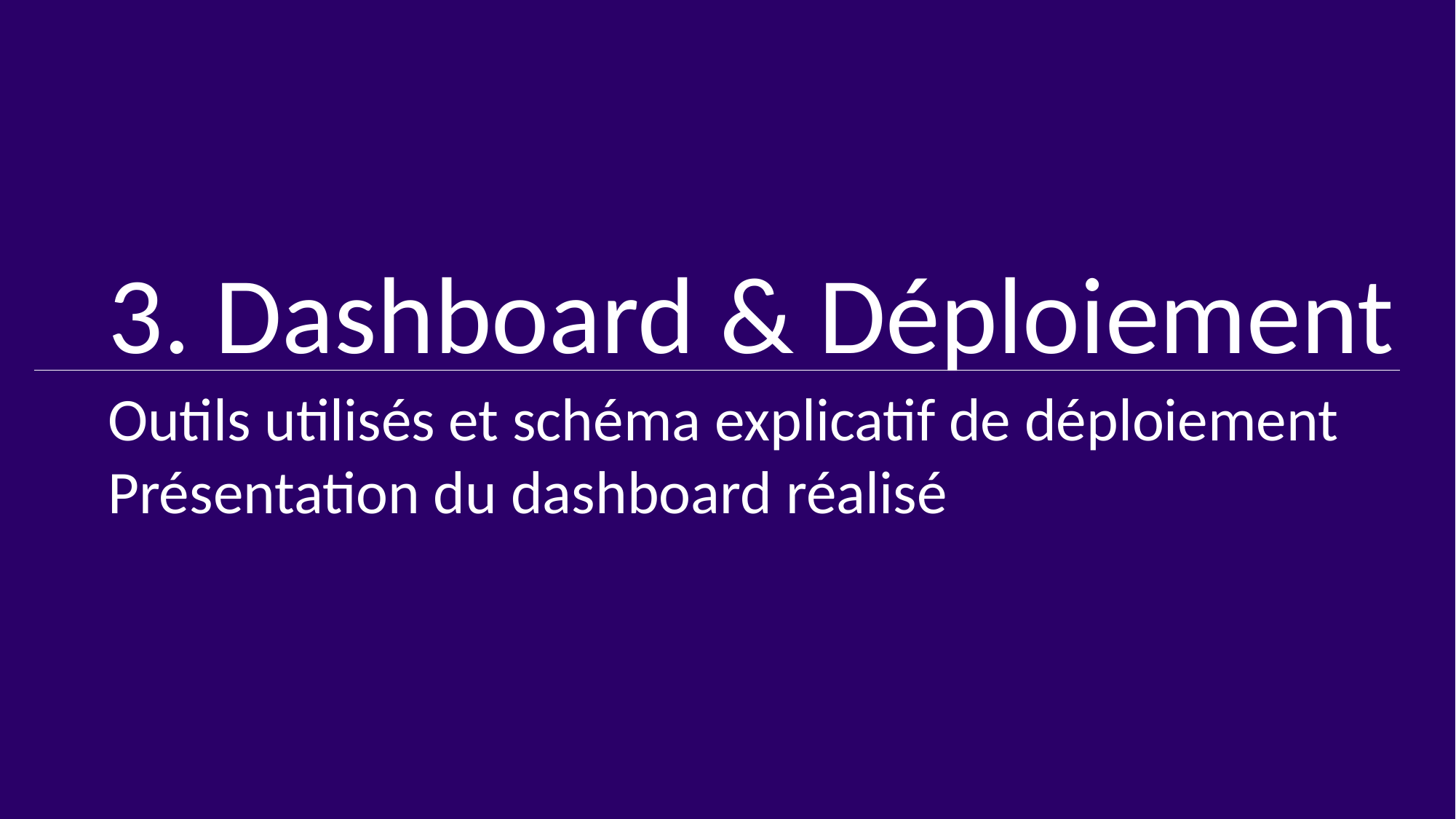

3. Dashboard & Déploiement
	Outils utilisés et schéma explicatif de déploiement
	Présentation du dashboard réalisé

PAGE 15